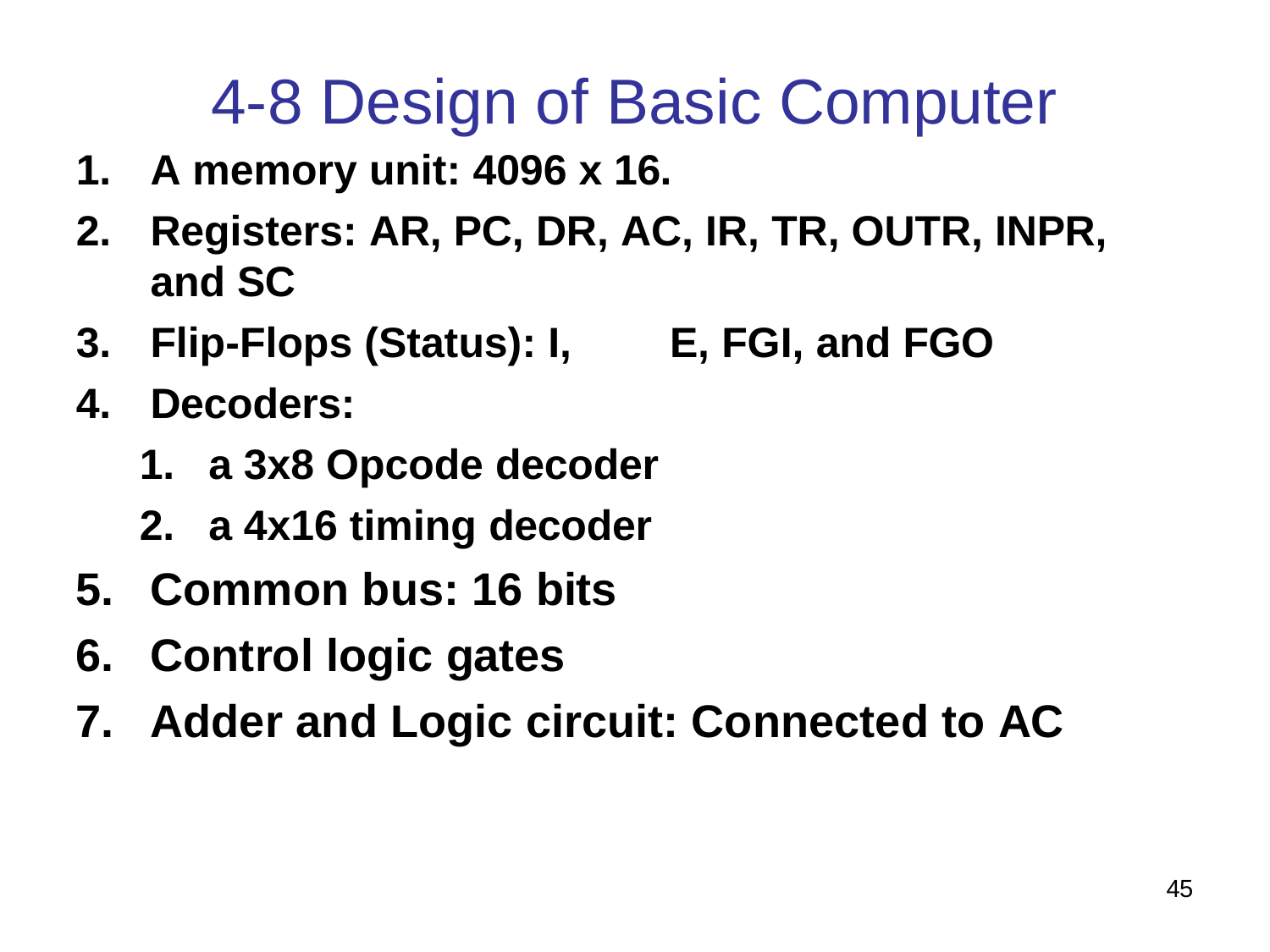

# 4-8 Design of Basic Computer
A memory unit: 4096 x 16.
Registers: AR, PC, DR, AC, IR, TR, OUTR, INPR,
and SC
Flip-Flops (Status): I,	E, FGI, and FGO
Decoders:
a 3x8 Opcode decoder
a 4x16 timing decoder
Common bus: 16 bits
Control logic gates
Adder and Logic circuit: Connected to AC
45